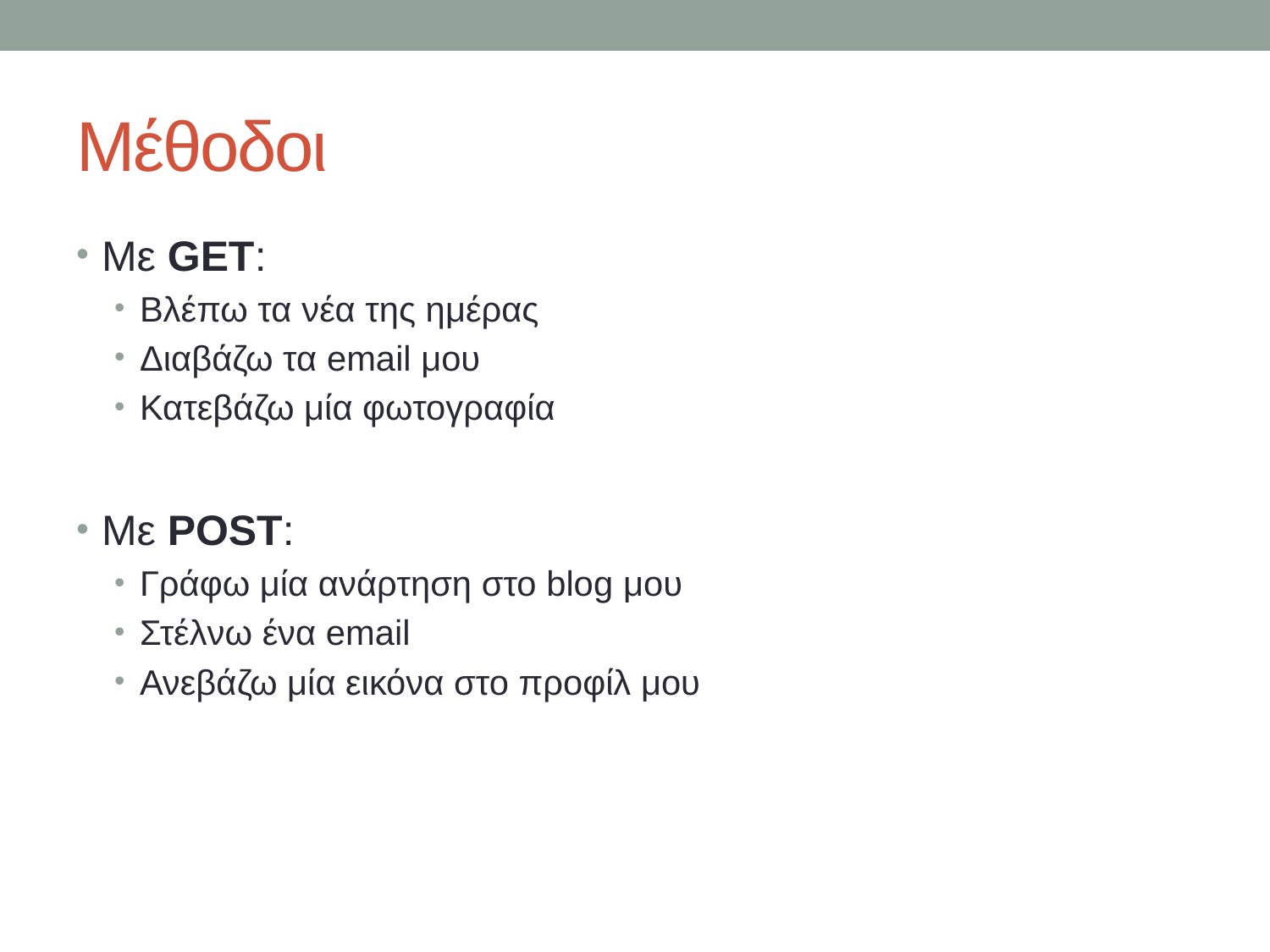

# Μέθοδοι
Με GET:
Βλέπω τα νέα της ημέρας
Διαβάζω τα email μου
Κατεβάζω μία φωτογραφία

Με POST:
Γράφω μία ανάρτηση στο blog μου
Στέλνω ένα email
Ανεβάζω μία εικόνα στο προφίλ μου